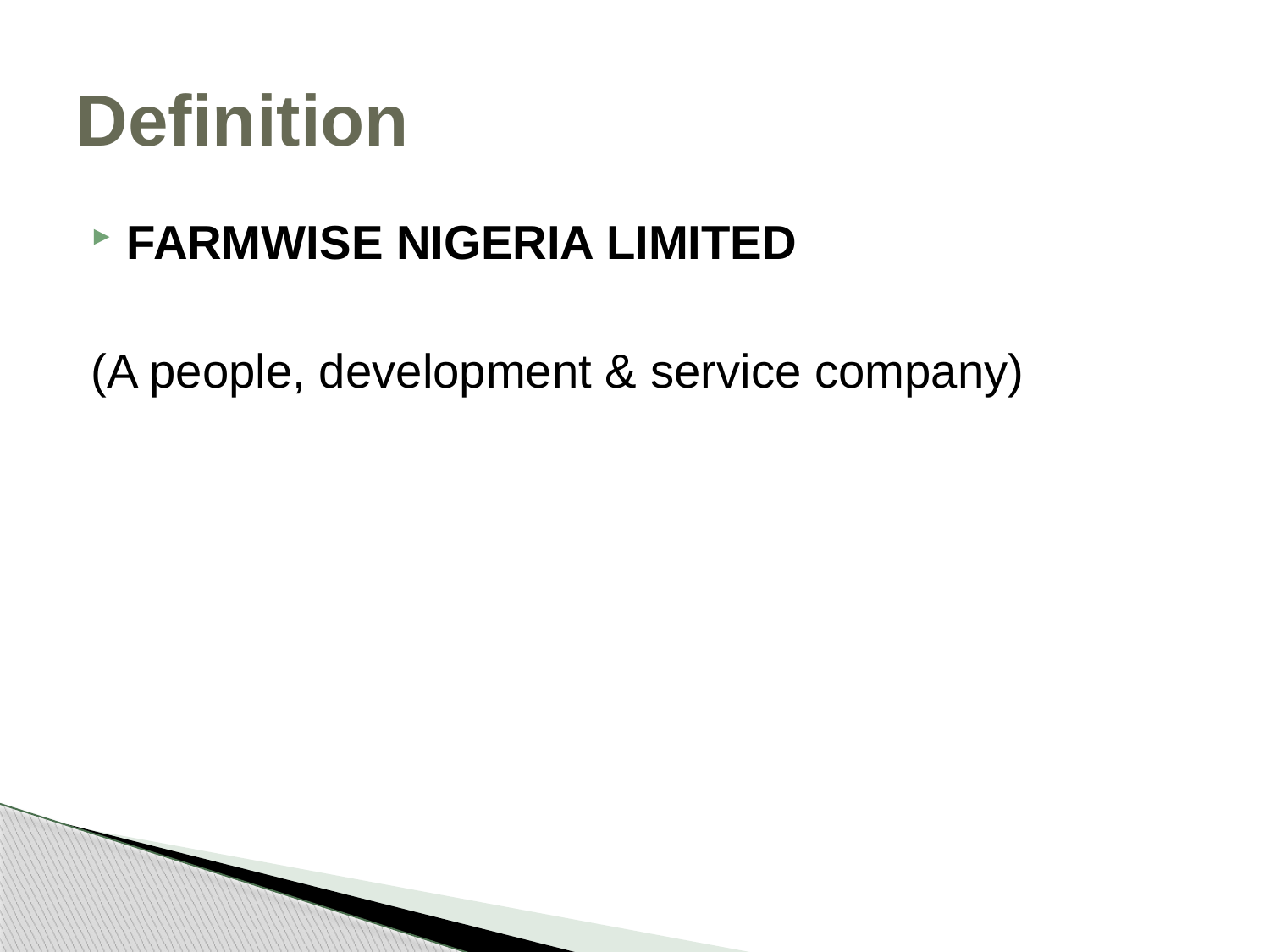

# Definition
FARMWISE NIGERIA LIMITED

(A people, development & service company)